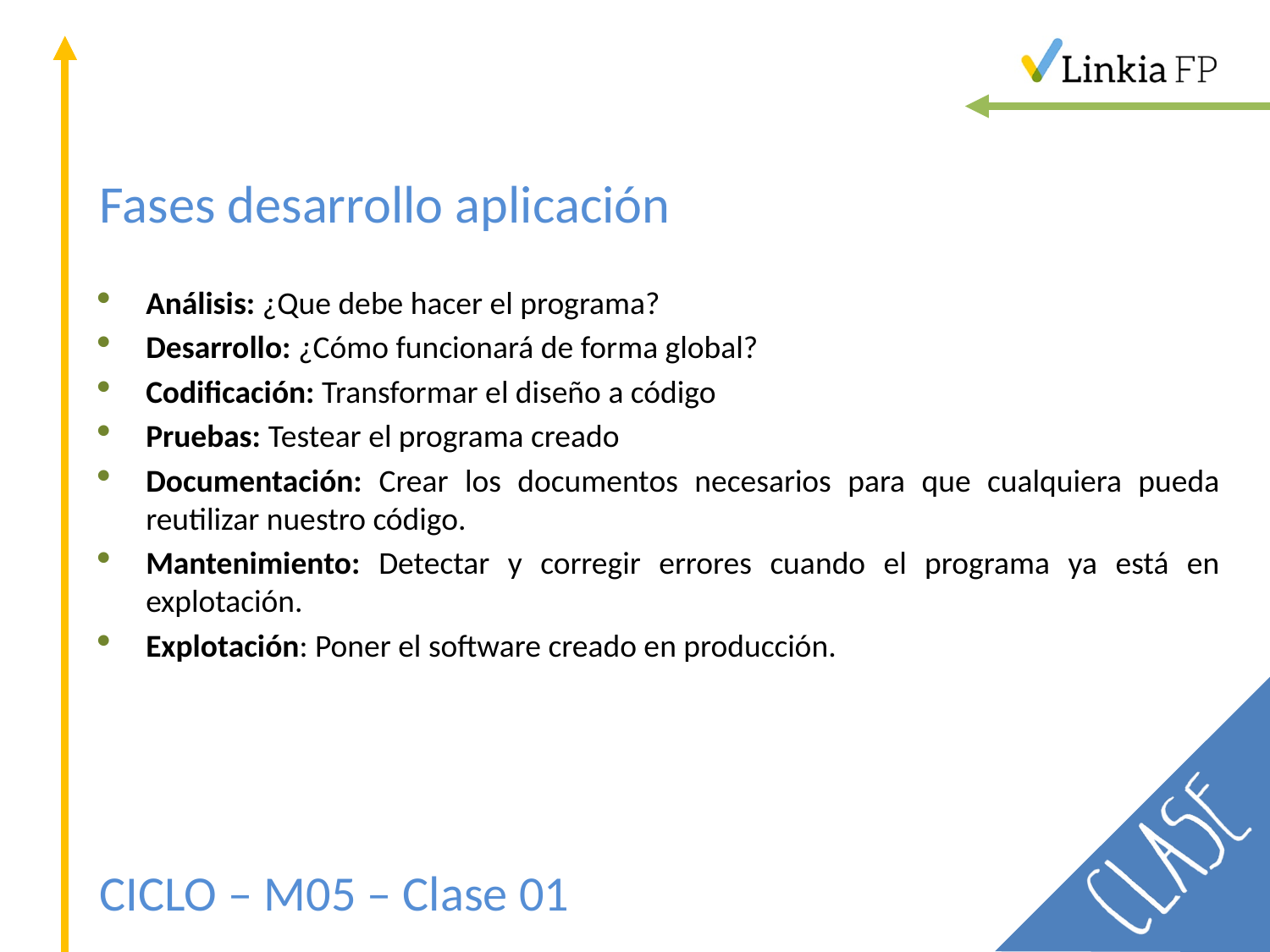

# Fases desarrollo aplicación
Análisis: ¿Que debe hacer el programa?
Desarrollo: ¿Cómo funcionará de forma global?
Codificación: Transformar el diseño a código
Pruebas: Testear el programa creado
Documentación: Crear los documentos necesarios para que cualquiera pueda reutilizar nuestro código.
Mantenimiento: Detectar y corregir errores cuando el programa ya está en explotación.
Explotación: Poner el software creado en producción.
CICLO – M05 – Clase 01